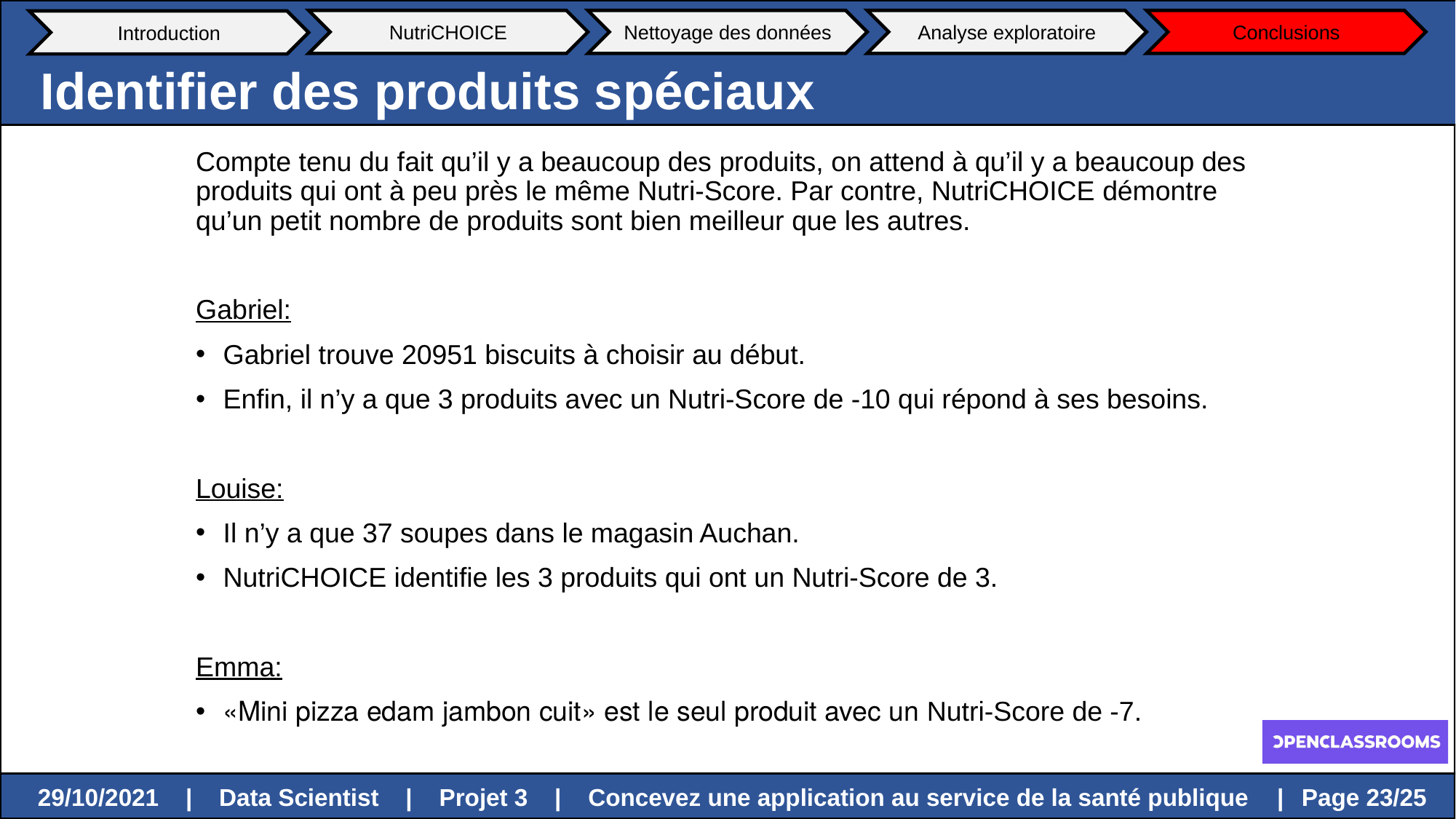

NutriCHOICE
Nettoyage des données
Analyse exploratoire
Conclusions
Introduction
Identifier des produits spéciaux
Compte tenu du fait qu’il y a beaucoup des produits, on attend à qu’il y a beaucoup des produits qui ont à peu près le même Nutri-Score. Par contre, NutriCHOICE démontre qu’un petit nombre de produits sont bien meilleur que les autres.

Gabriel:
Gabriel trouve 20951 biscuits à choisir au début.
Enfin, il n’y a que 3 produits avec un Nutri-Score de -10 qui répond à ses besoins.

Louise:
Il n’y a que 37 soupes dans le magasin Auchan.
NutriCHOICE identifie les 3 produits qui ont un Nutri-Score de 3.

Emma:
«Mini pizza edam jambon cuit» est le seul produit avec un Nutri-Score de -7.
     Page 23/25